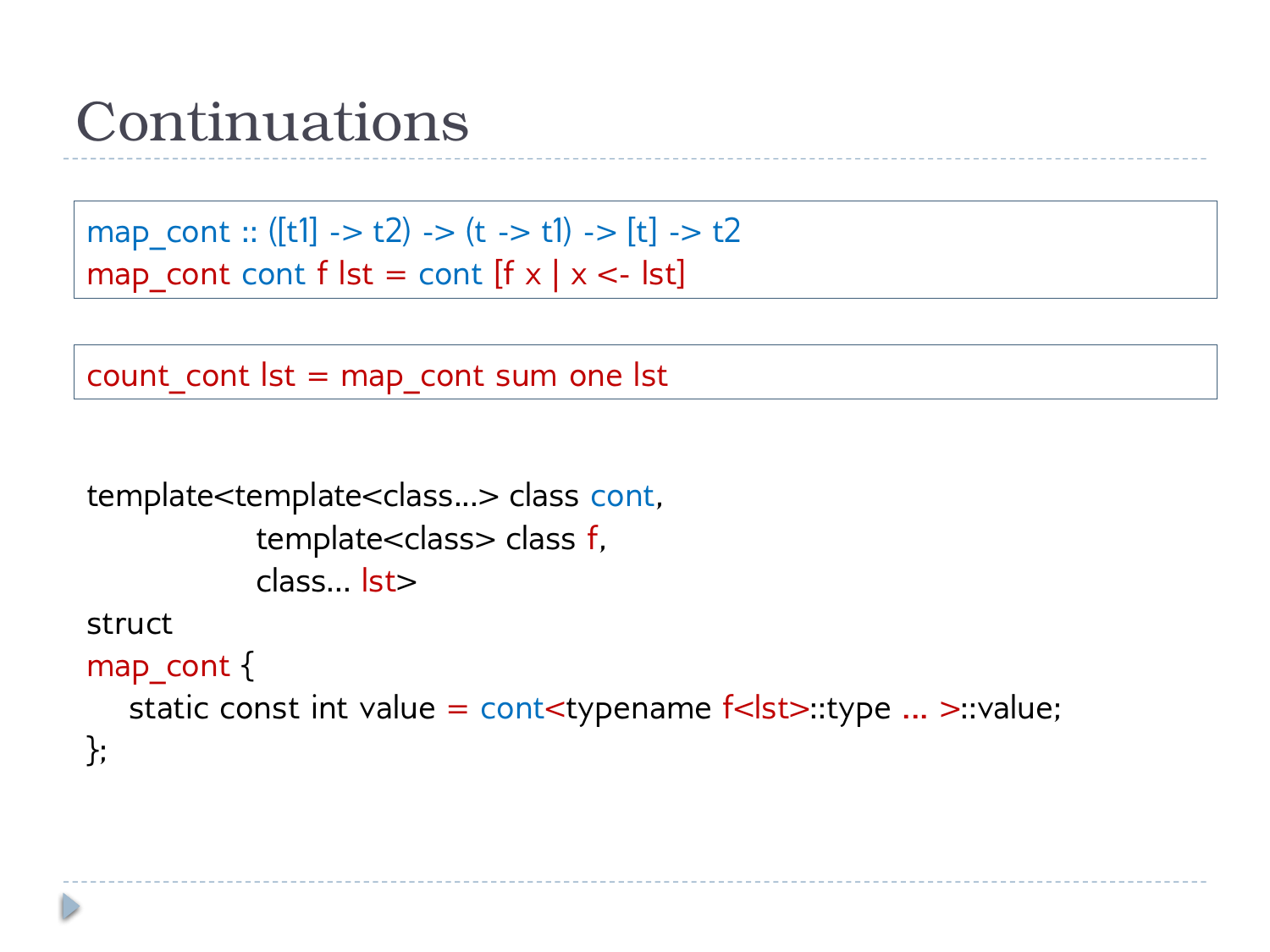

# Continuations
map_cont :: ([t1] -> t2) -> (t -> t1) -> [t] -> t2
map_cont cont f lst = cont [f x | x <- lst]
count_cont lst = map_cont sum one lst
template<template<class...> class cont,
                template<class> class f,
                class... lst>
struct
map_cont {
    static const int value = cont<typename f<lst>::type ... >::value;
};